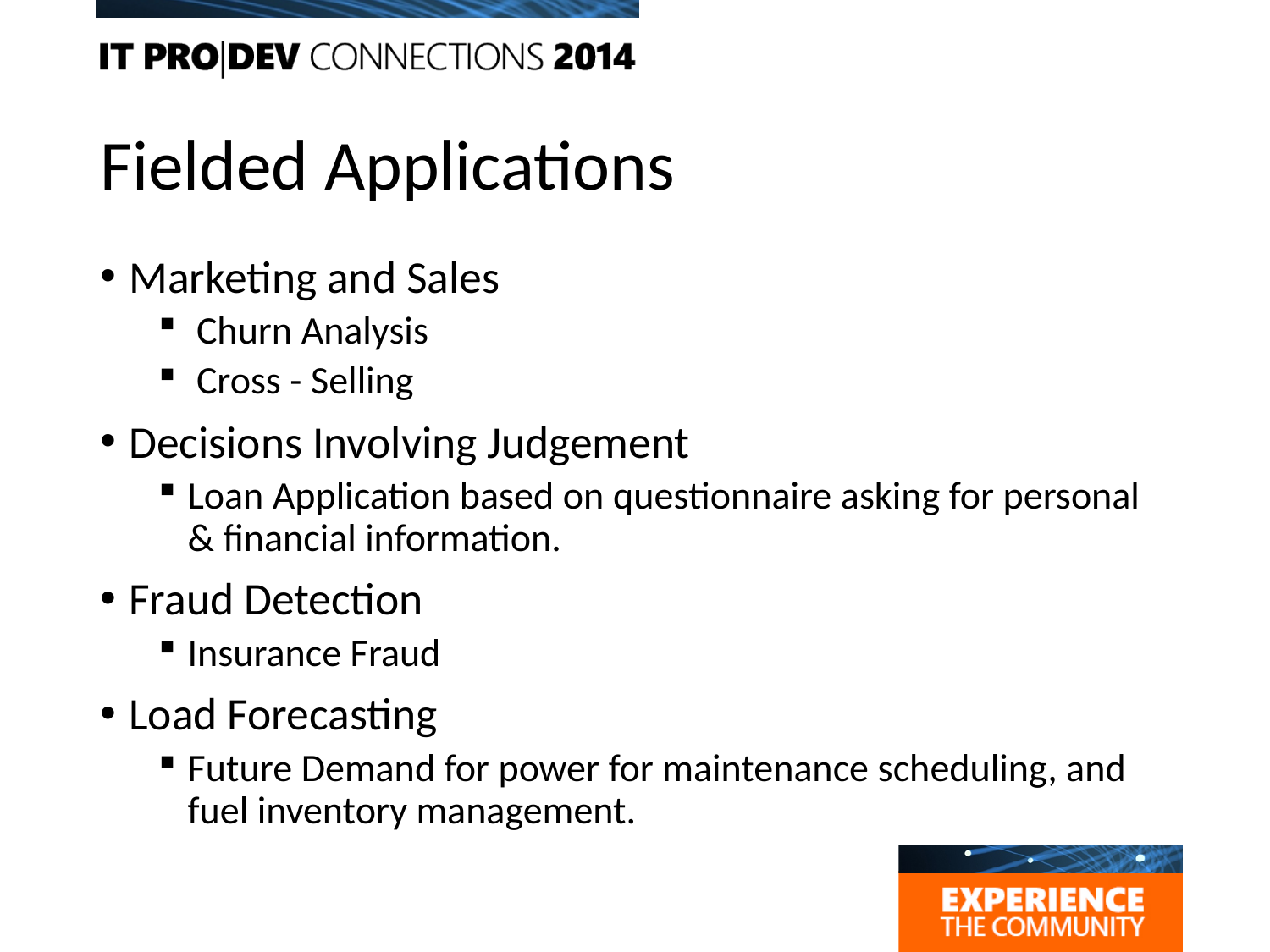

# Fielded Applications
Marketing and Sales
 Churn Analysis
 Cross - Selling
Decisions Involving Judgement
Loan Application based on questionnaire asking for personal & financial information.
Fraud Detection
Insurance Fraud
Load Forecasting
Future Demand for power for maintenance scheduling, and fuel inventory management.